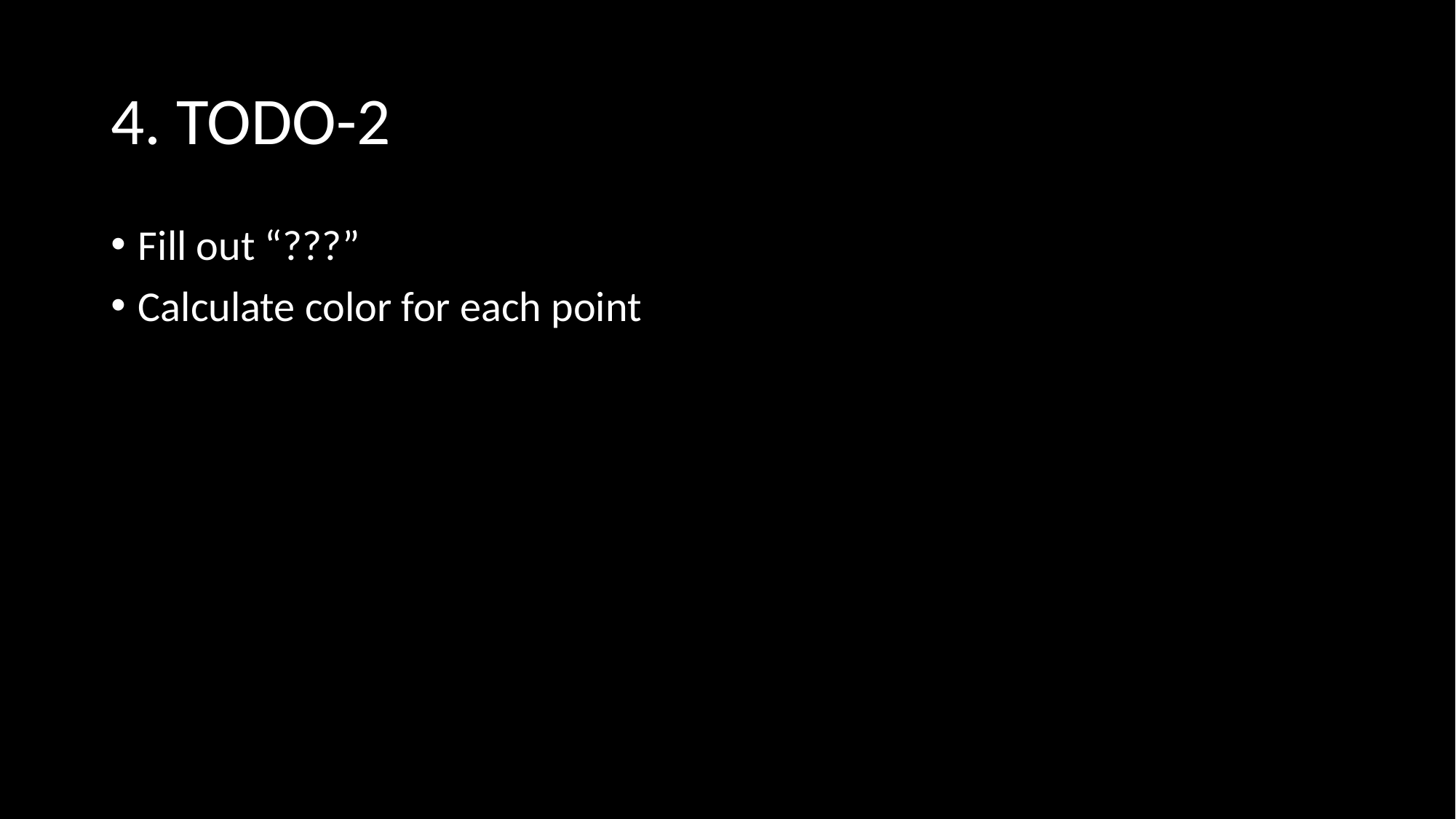

# 4. TODO-2
Fill out “???”
Calculate color for each point